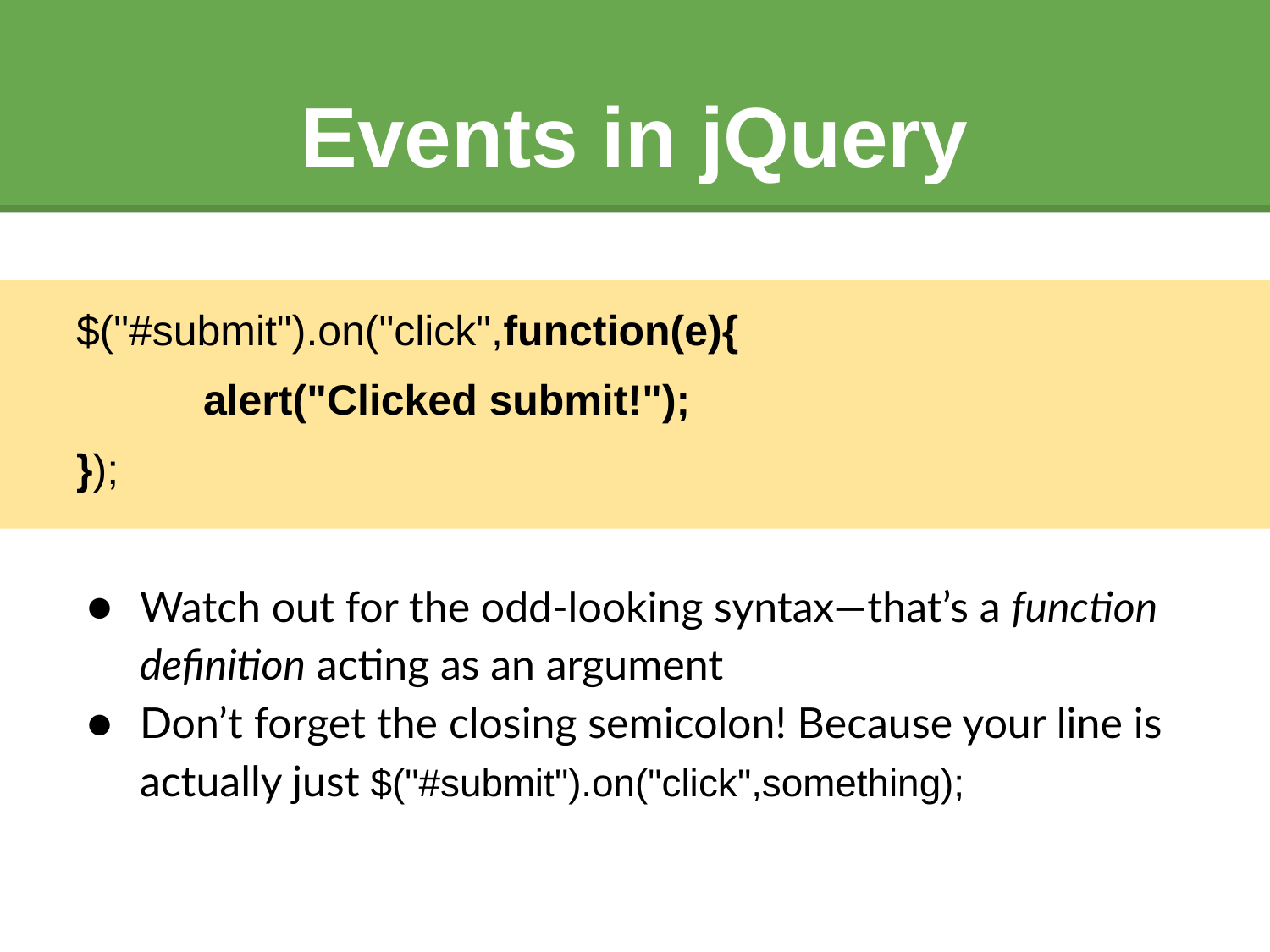

# Events in jQuery

$("#submit").on("click",function(e){
	alert("Clicked submit!");
});

Watch out for the odd-looking syntax—that’s a function definition acting as an argument
Don’t forget the closing semicolon! Because your line is actually just $("#submit").on("click",something);